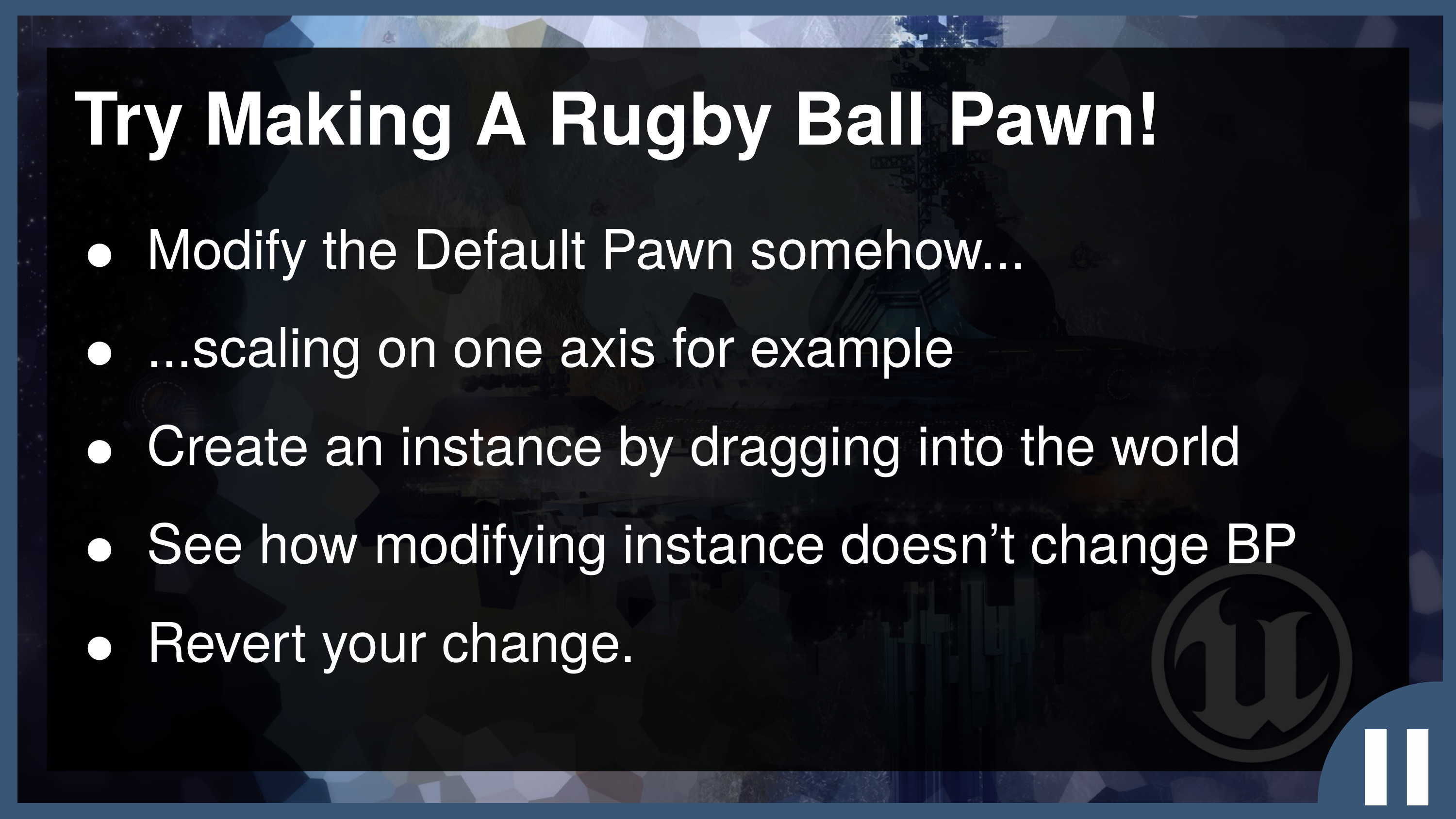

Try Making A Rugby Ball Pawn!
Modify the Default Pawn somehow...
...scaling on one axis for example
Create an instance by dragging into the world
See how modifying instance doesn’t change BP
Revert your change.